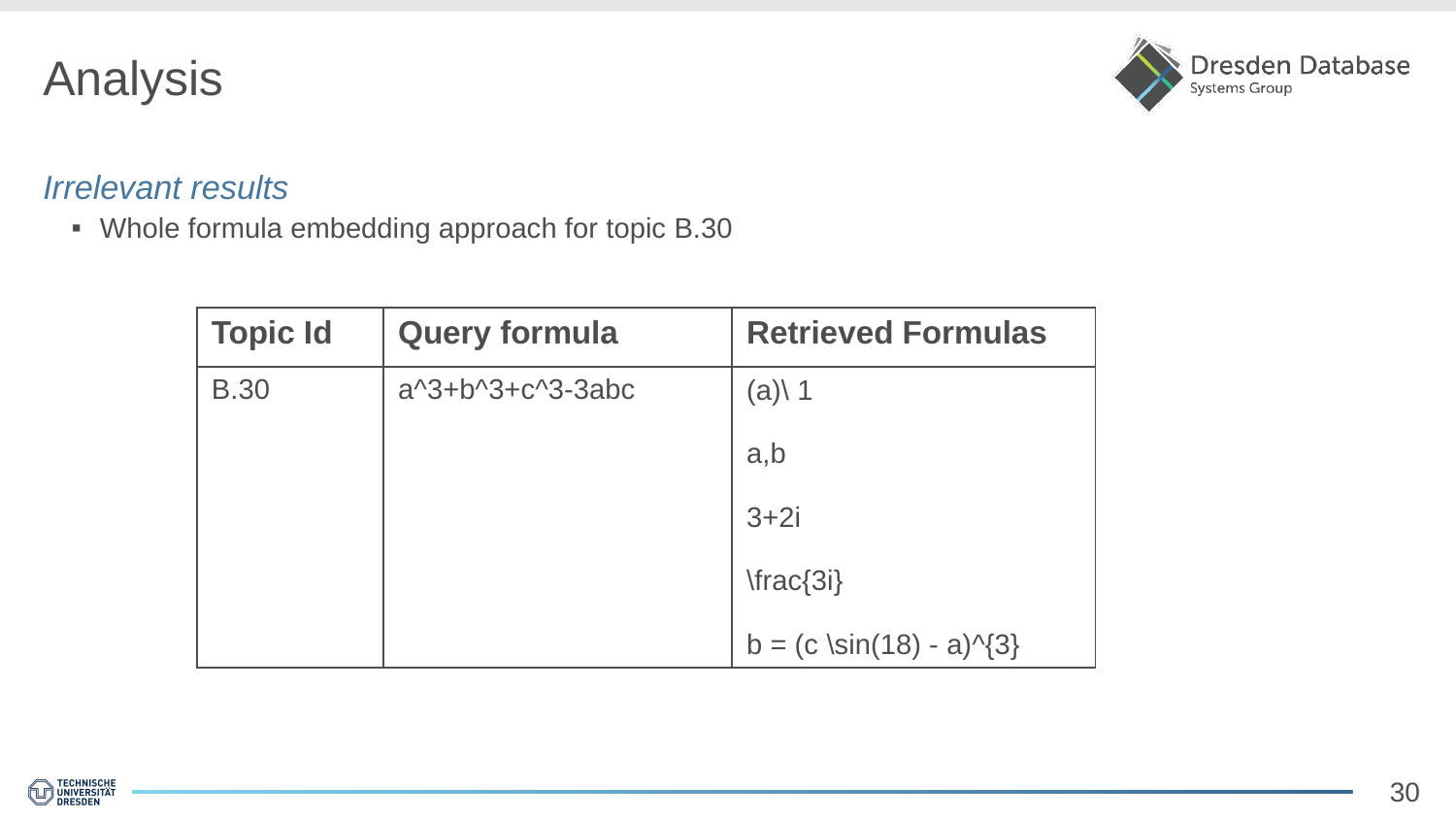

# Analysis
Irrelevant results
Whole formula embedding approach for topic B.30

| Topic Id​ | Query formula​ | Retrieved Formulas ​ |
| --- | --- | --- |
| B.30​ | a^3+b^3+c^3-3abc​ ​ ​ ​ ​ | (a)\ 1​ ​ a,b​ ​ 3+2i​ ​ \frac{3i}​ ​ b = (c \sin(18) - a)^{3} ​ |